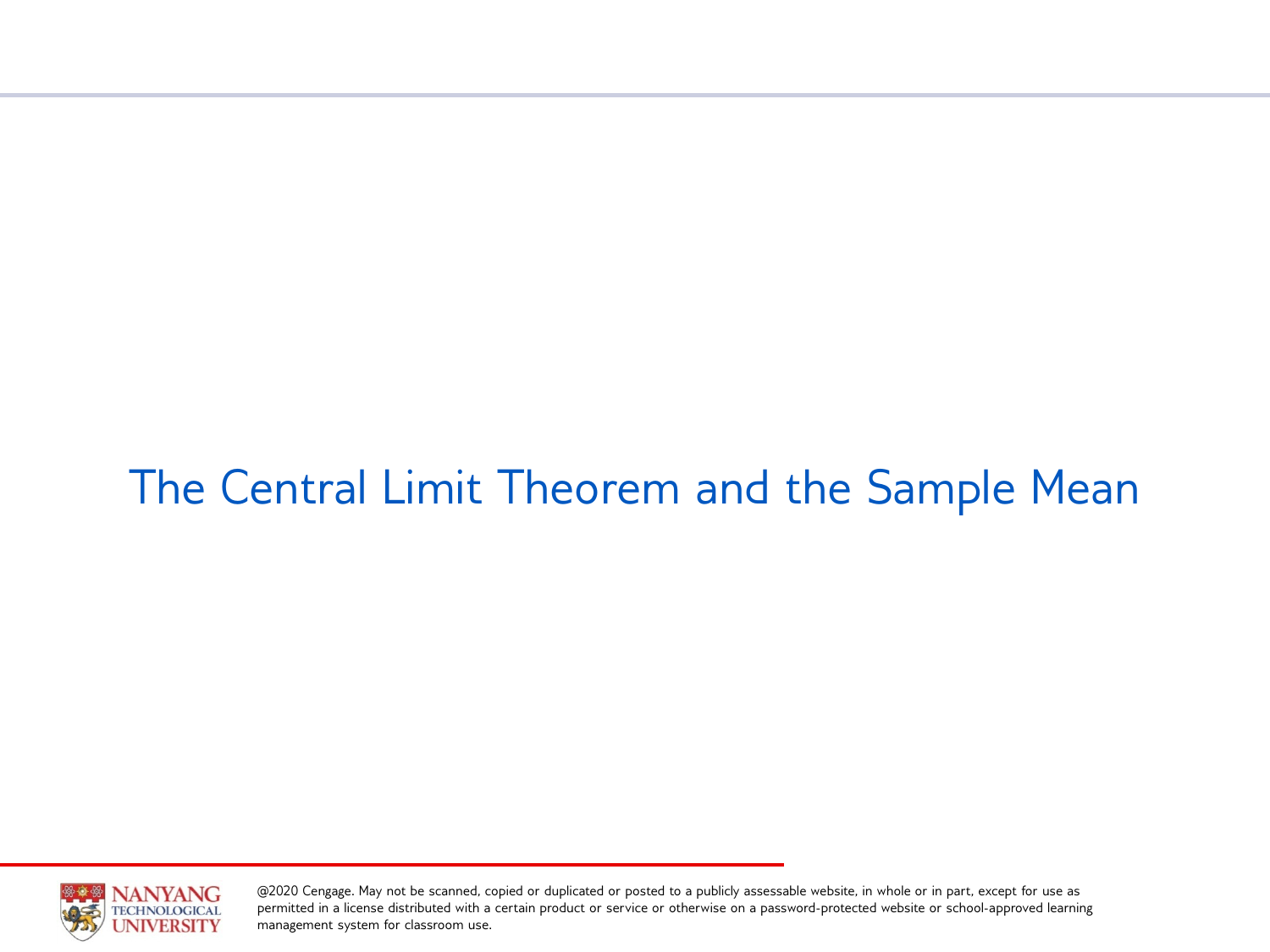

#

The Central Limit Theorem and the Sample Mean